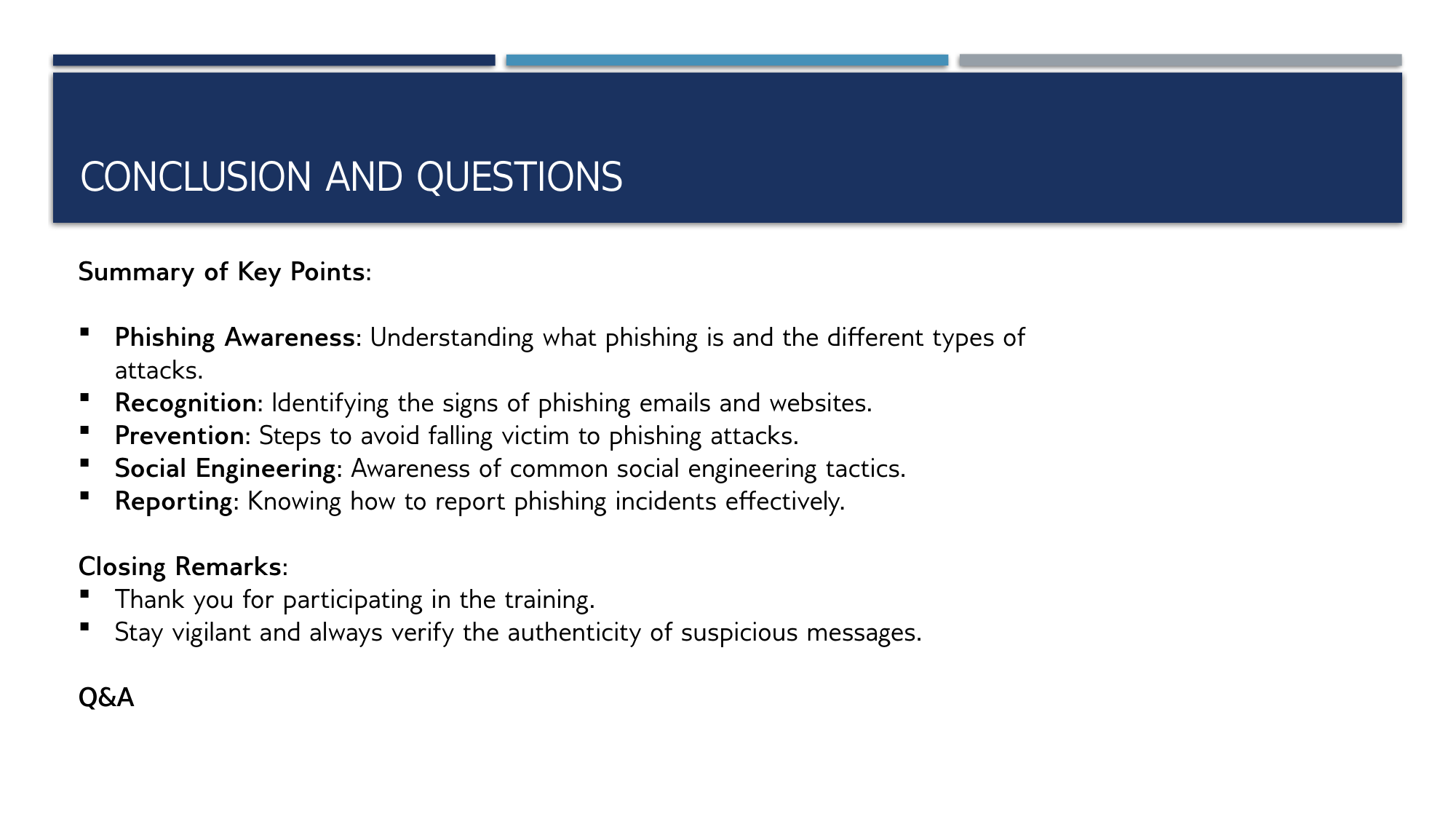

# Conclusion and Questions
Summary of Key Points:

Phishing Awareness: Understanding what phishing is and the different types of attacks.
Recognition: Identifying the signs of phishing emails and websites.
Prevention: Steps to avoid falling victim to phishing attacks.
Social Engineering: Awareness of common social engineering tactics.
Reporting: Knowing how to report phishing incidents effectively.

Closing Remarks:
Thank you for participating in the training.
Stay vigilant and always verify the authenticity of suspicious messages.

Q&A